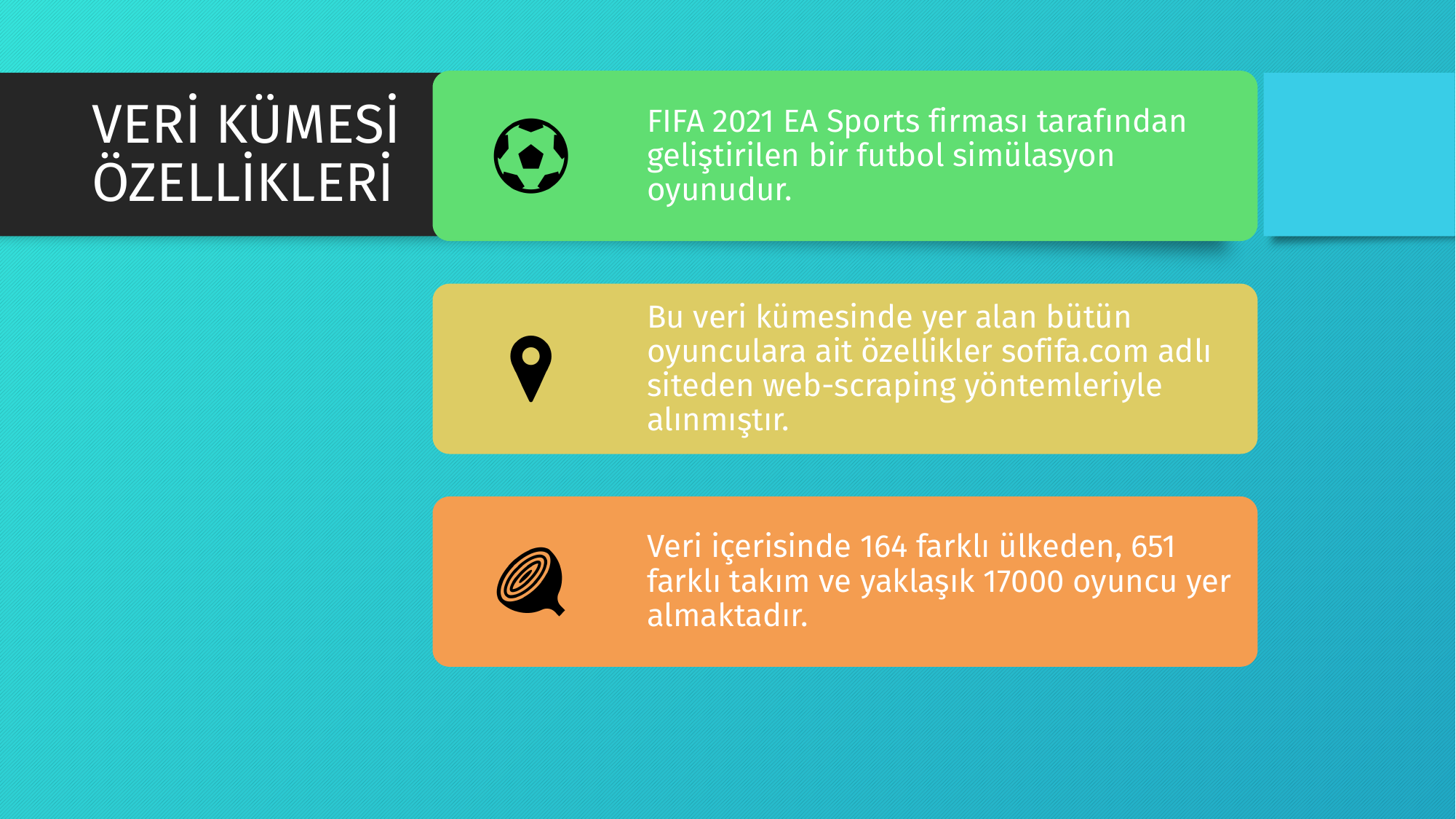

FIFA 2021 EA Sports firması tarafından geliştirilen bir futbol simülasyon oyunudur.
Bu veri kümesinde yer alan bütün oyunculara ait özellikler sofifa.com adlı siteden web-scraping yöntemleriyle alınmıştır.
Veri içerisinde 164 farklı ülkeden, 651 farklı takım ve yaklaşık 17000 oyuncu yer almaktadır.
# VERİ KÜMESİ ÖZELLİKLERİ